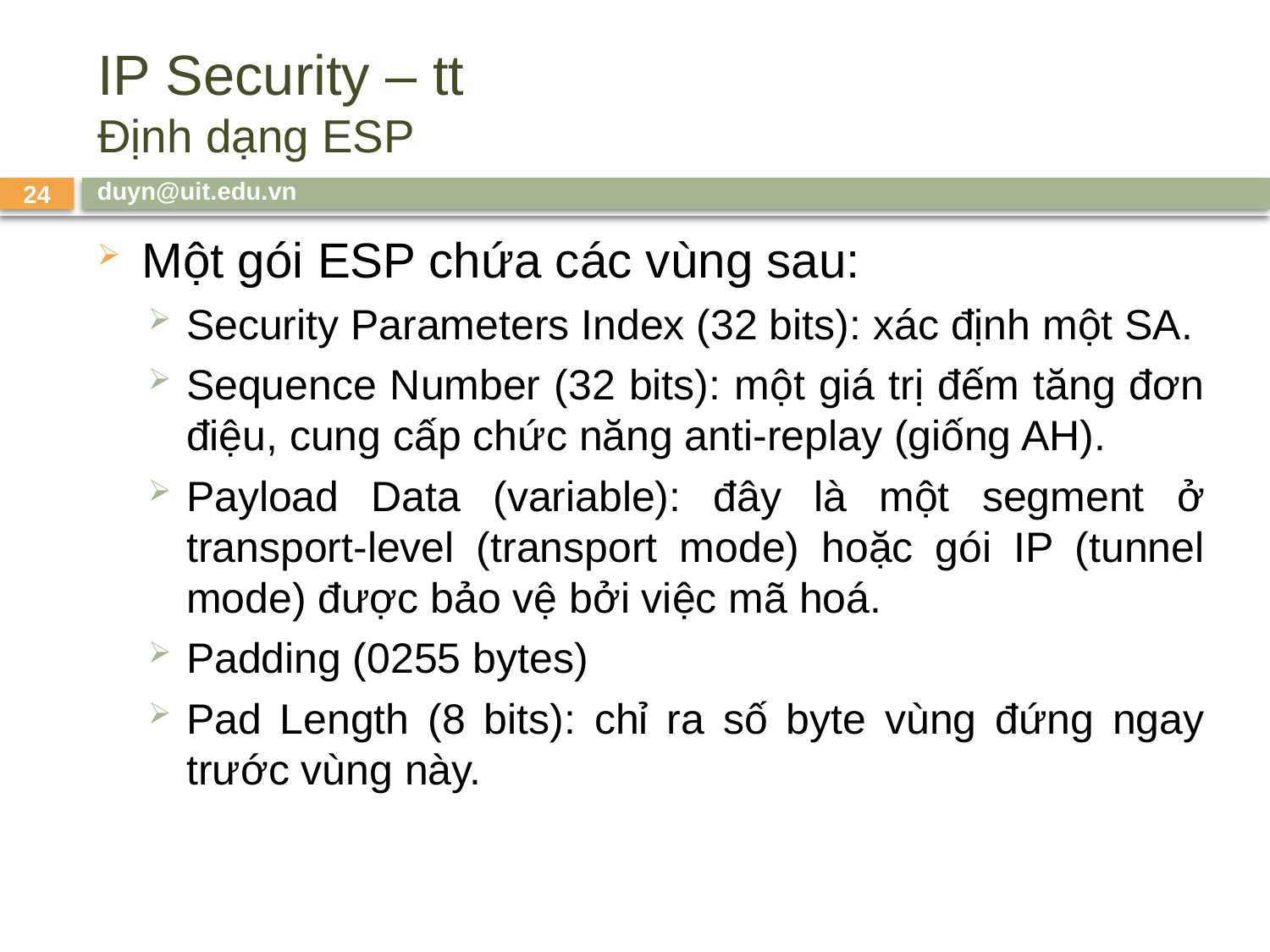

# IP Security – tt Định dạng ESP
duyn@uit.edu.vn
24
Một gói ESP chứa các vùng sau:
Security Parameters Index (32 bits): xác định một SA.
Sequence Number (32 bits): một giá trị đếm tăng đơn điệu, cung cấp chức năng anti-replay (giống AH).
Payload Data (variable): đây là một segment ở transport-level (transport mode) hoặc gói IP (tunnel mode) được bảo vệ bởi việc mã hoá.
Padding (0255 bytes)
Pad Length (8 bits): chỉ ra số byte vùng đứng ngay trước vùng này.